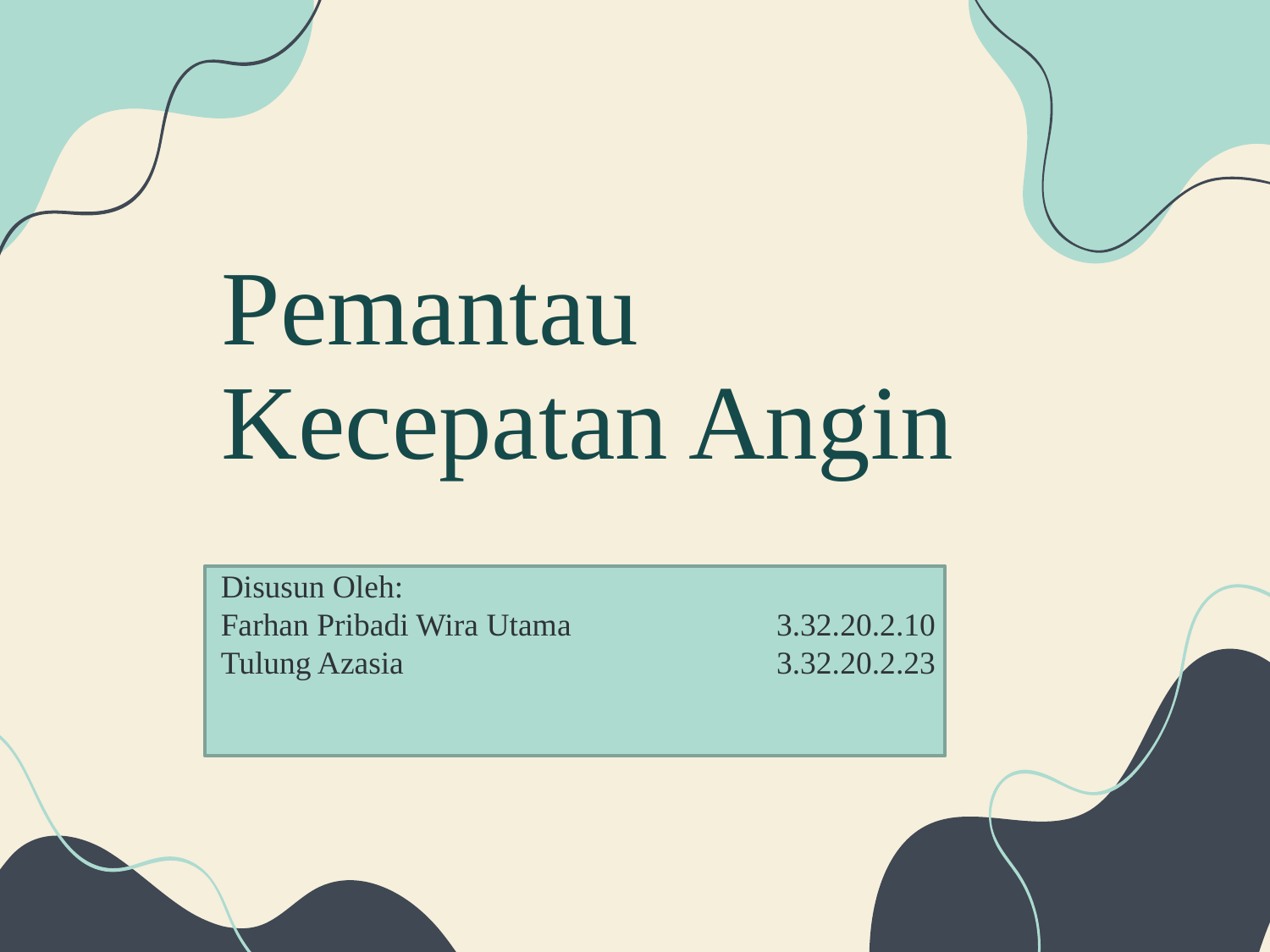

# Pemantau Kecepatan Angin
Disusun Oleh:
Farhan Pribadi Wira Utama		3.32.20.2.10
Tulung Azasia			3.32.20.2.23